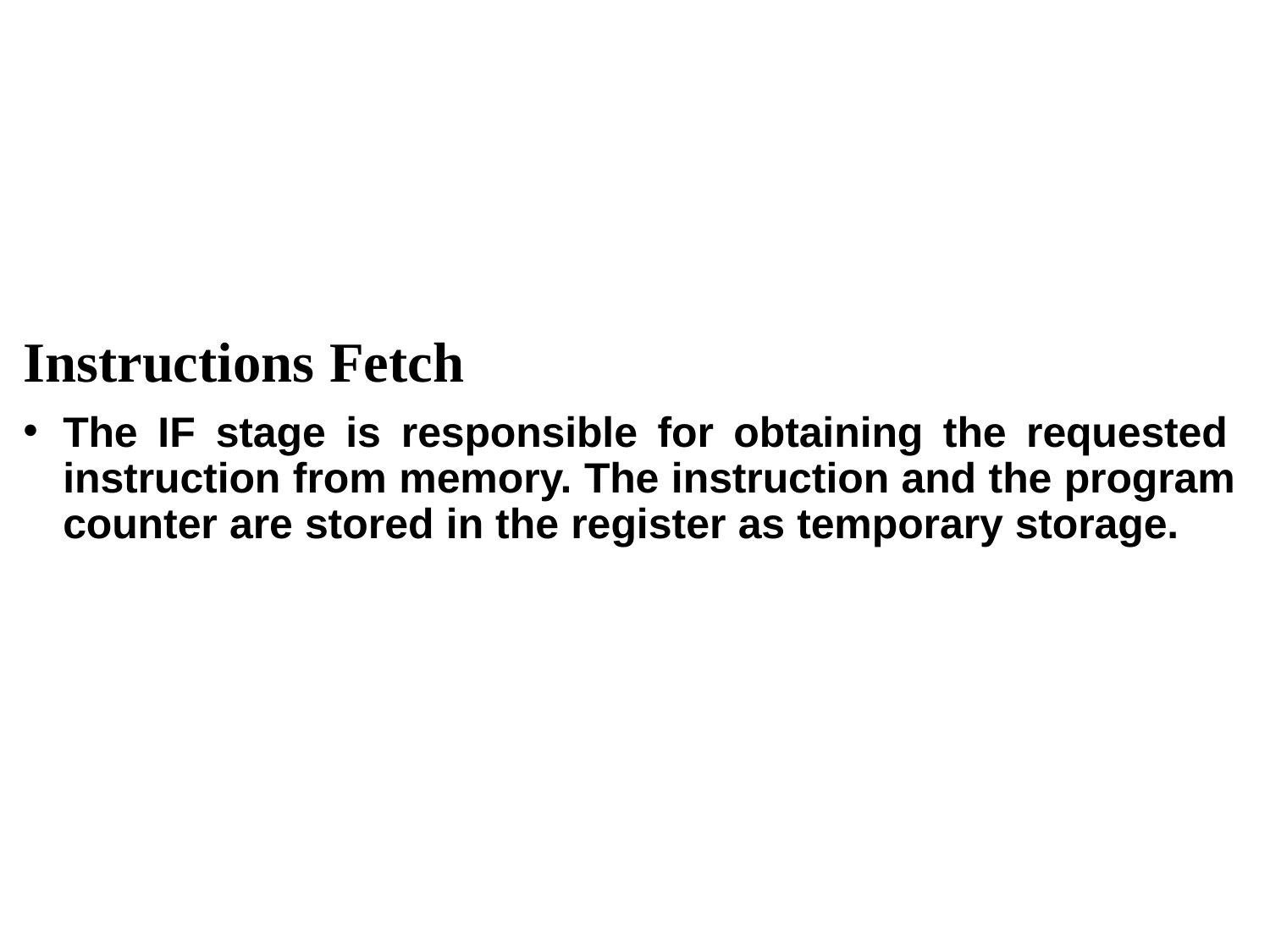

# Instructions Fetch
The IF stage is responsible for obtaining the requested  instruction from memory. The instruction and the program  counter are stored in the register as temporary storage.

CS211 9